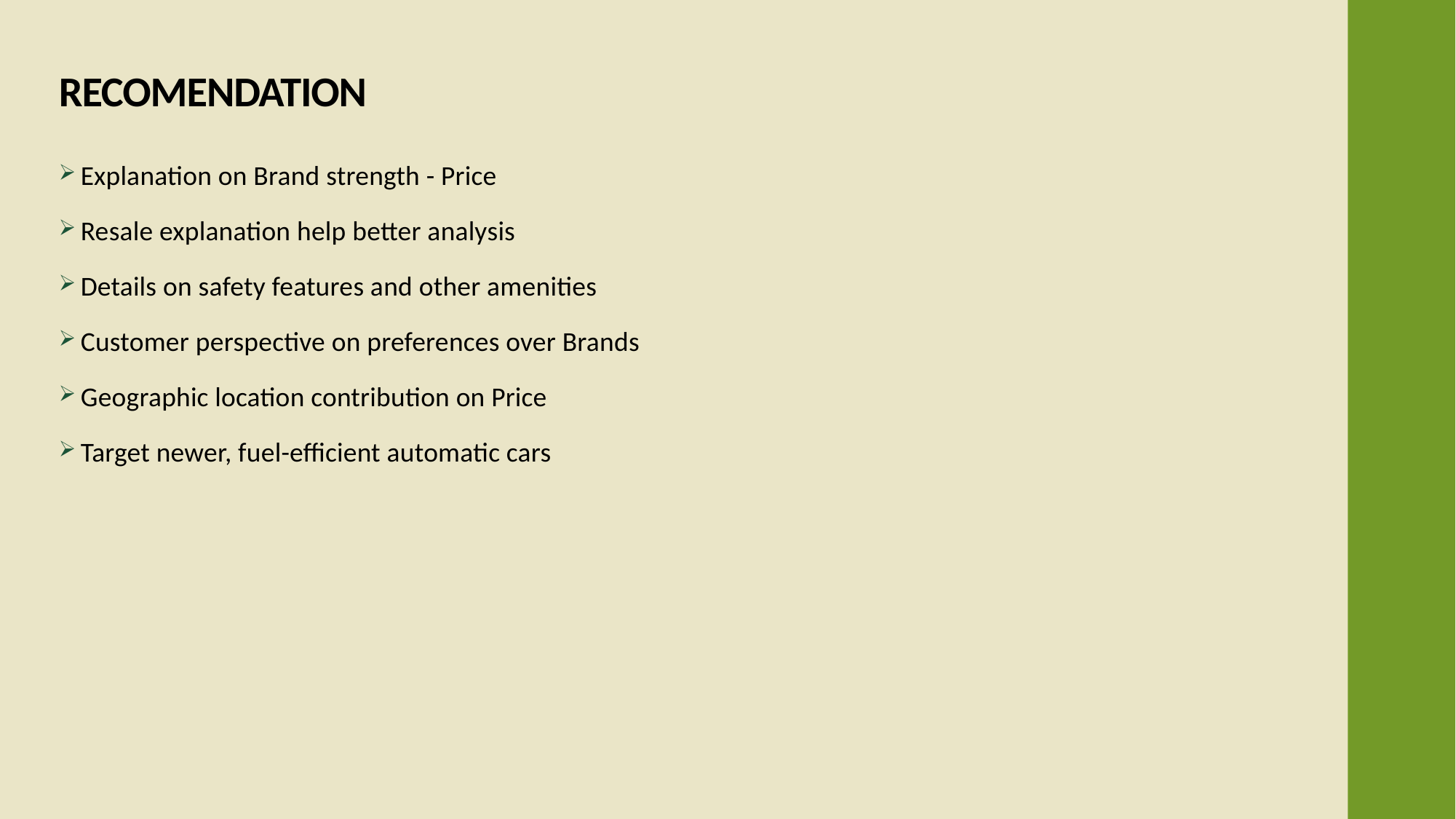

# RECOMENDATION
Explanation on Brand strength - Price
Resale explanation help better analysis
Details on safety features and other amenities
Customer perspective on preferences over Brands
Geographic location contribution on Price
Target newer, fuel-efficient automatic cars